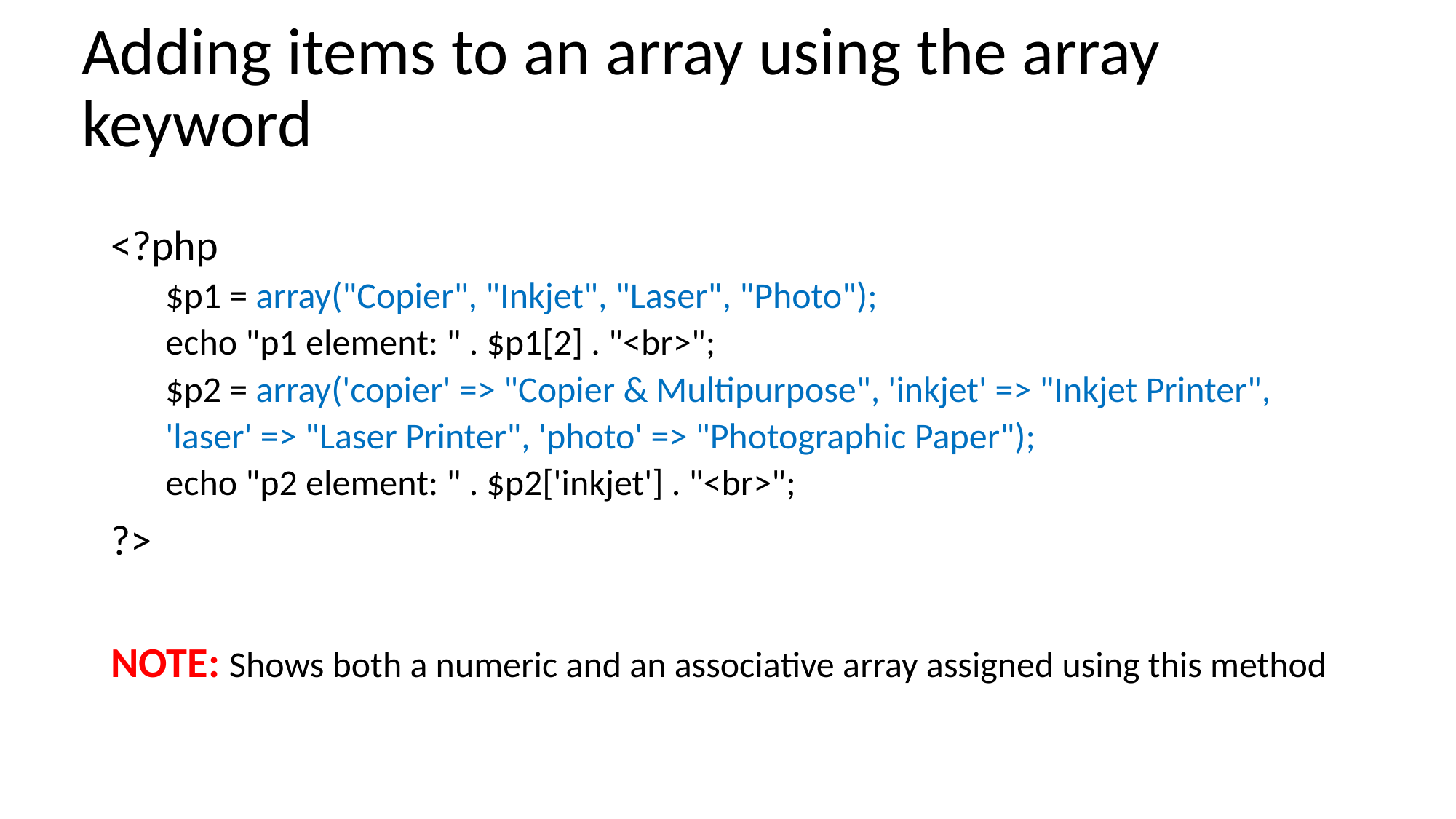

# Adding items to an array using the array keyword
<?php
$p1 = array("Copier", "Inkjet", "Laser", "Photo");
echo "p1 element: " . $p1[2] . "<br>";
$p2 = array('copier' => "Copier & Multipurpose", 'inkjet' => "Inkjet Printer",
'laser' => "Laser Printer", 'photo' => "Photographic Paper");
echo "p2 element: " . $p2['inkjet'] . "<br>";
?>

NOTE: Shows both a numeric and an associative array assigned using this method